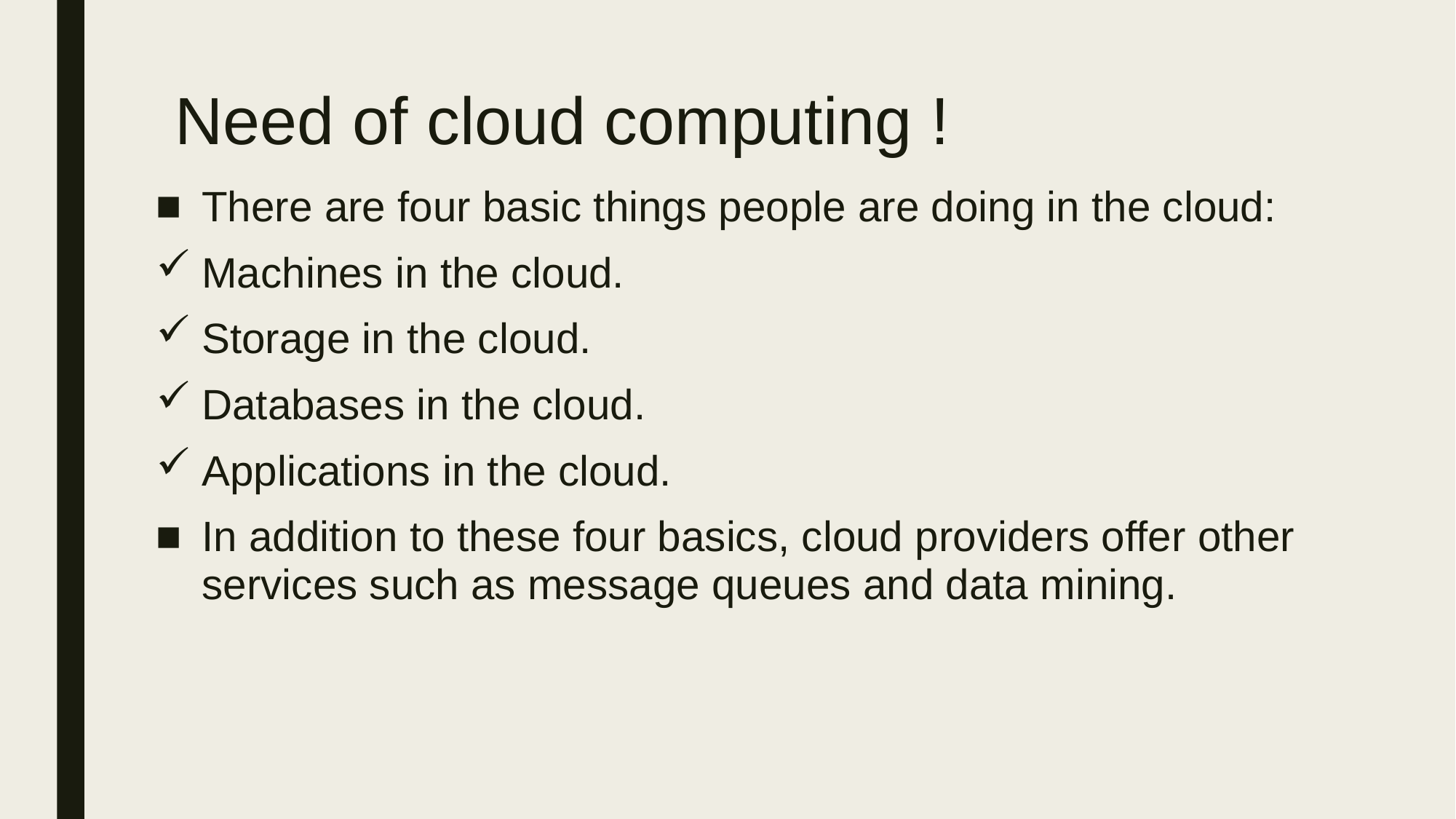

# Need of cloud computing !
There are four basic things people are doing in the cloud:
Machines in the cloud.
Storage in the cloud.
Databases in the cloud.
Applications in the cloud.
In addition to these four basics, cloud providers offer other services such as message queues and data mining.